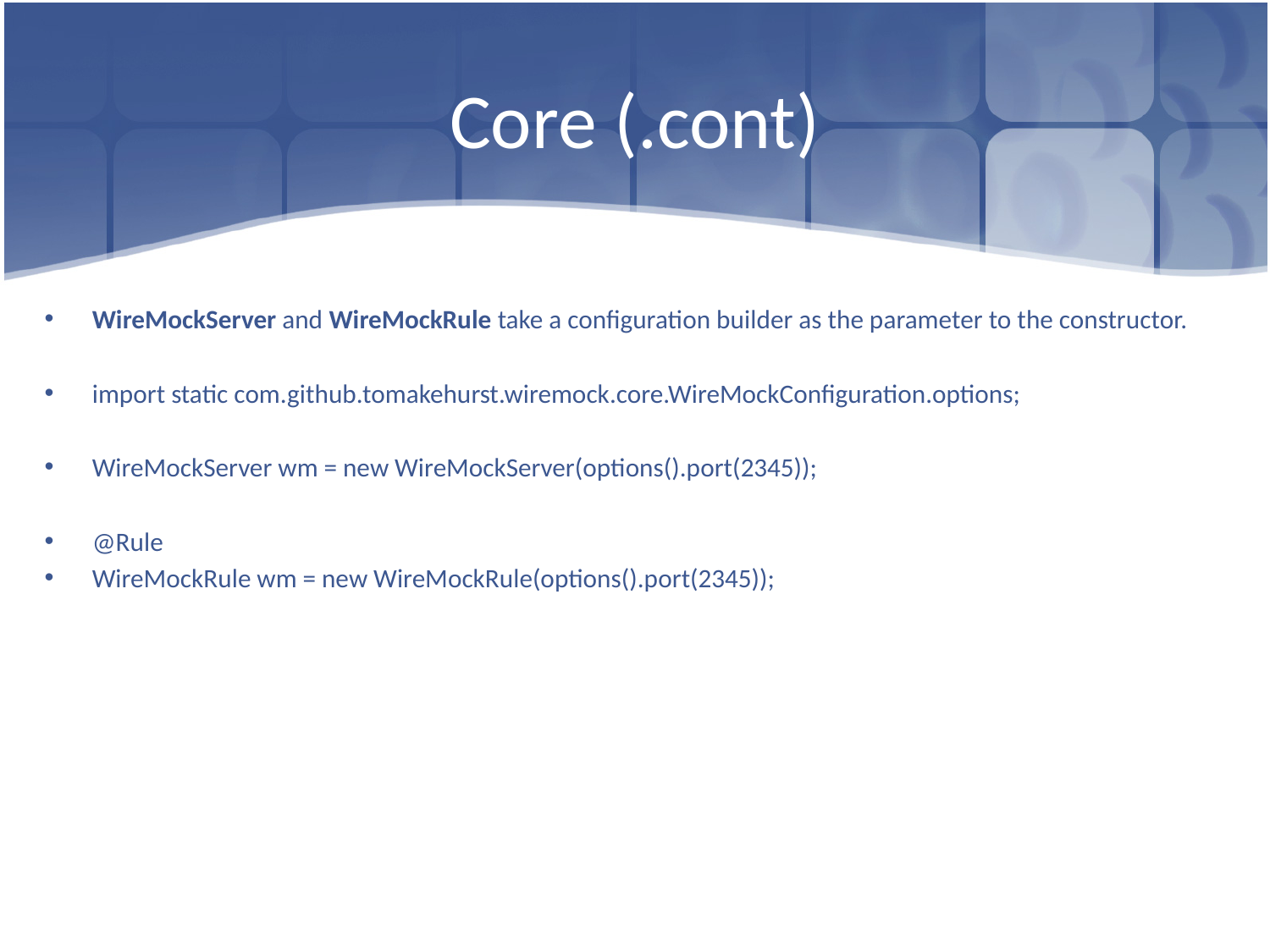

# Core (.cont)
WireMockServer and WireMockRule take a configuration builder as the parameter to the constructor.

import static com.github.tomakehurst.wiremock.core.WireMockConfiguration.options;

WireMockServer wm = new WireMockServer(options().port(2345));

@Rule
WireMockRule wm = new WireMockRule(options().port(2345));